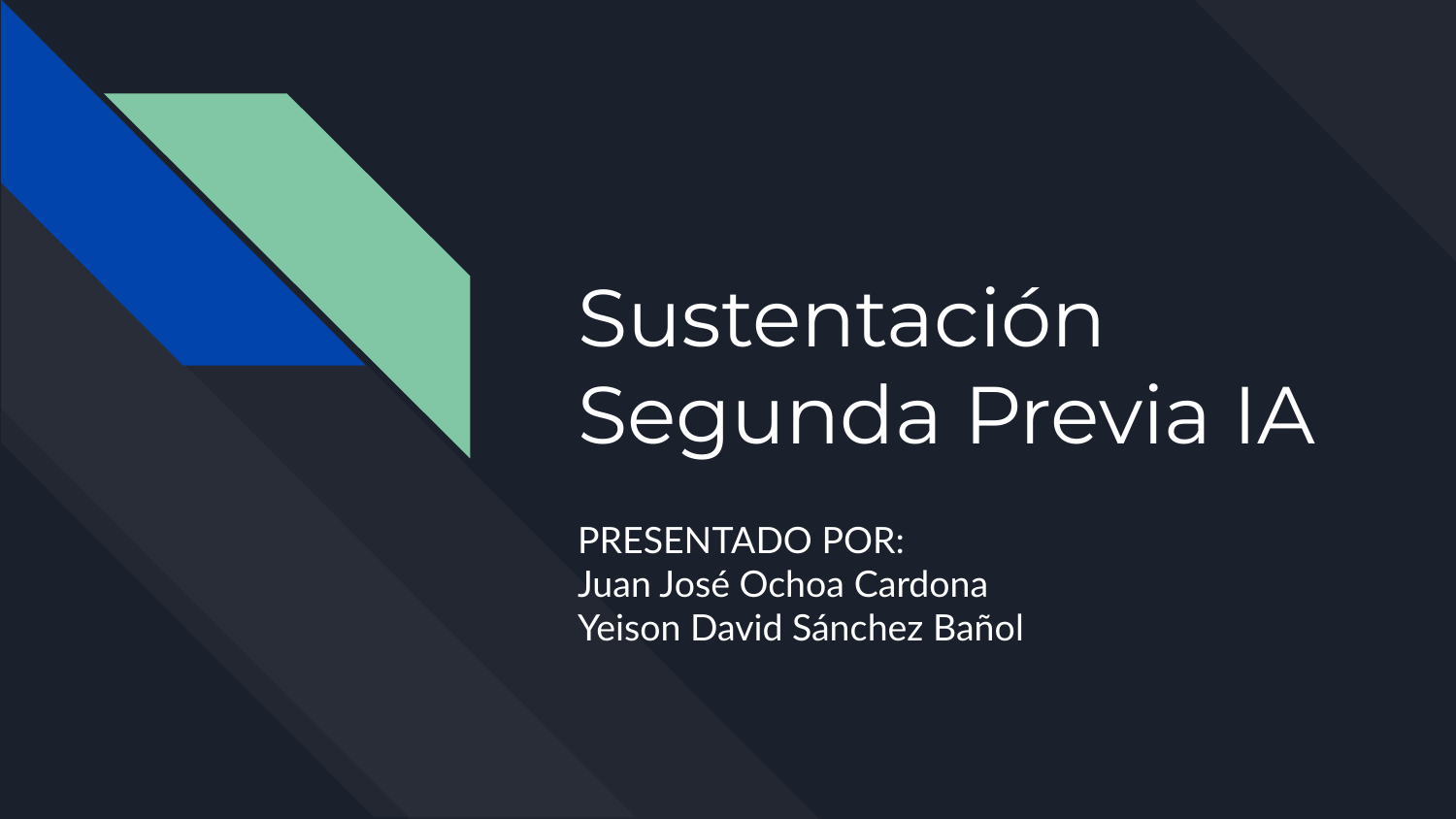

# Sustentación Segunda Previa IA
PRESENTADO POR:
Juan José Ochoa Cardona
Yeison David Sánchez Bañol